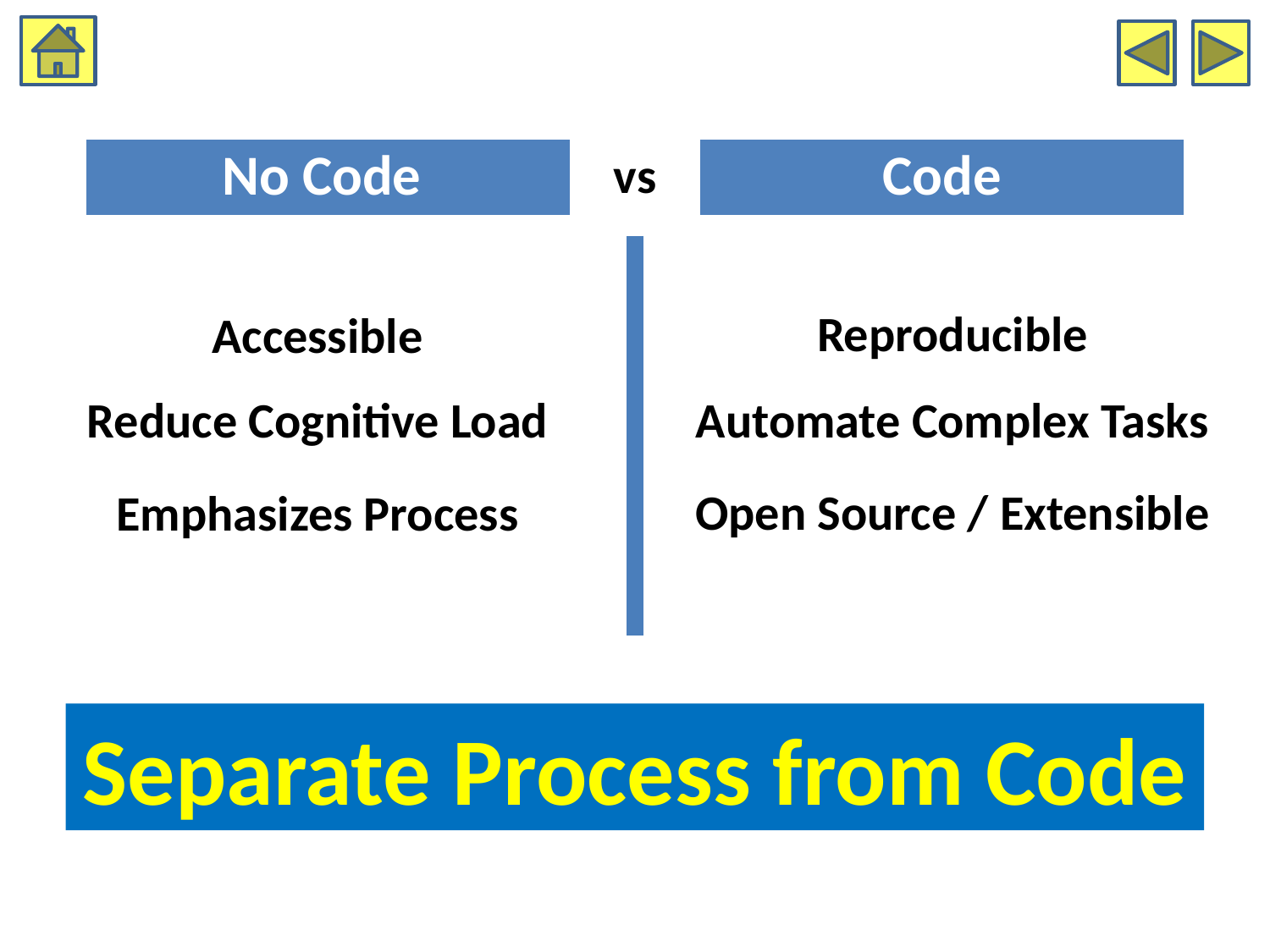

No Code
vs
Code
Reproducible
Accessible
Reduce Cognitive Load
Automate Complex Tasks
Open Source / Extensible
Emphasizes Process
Separate Process from Code